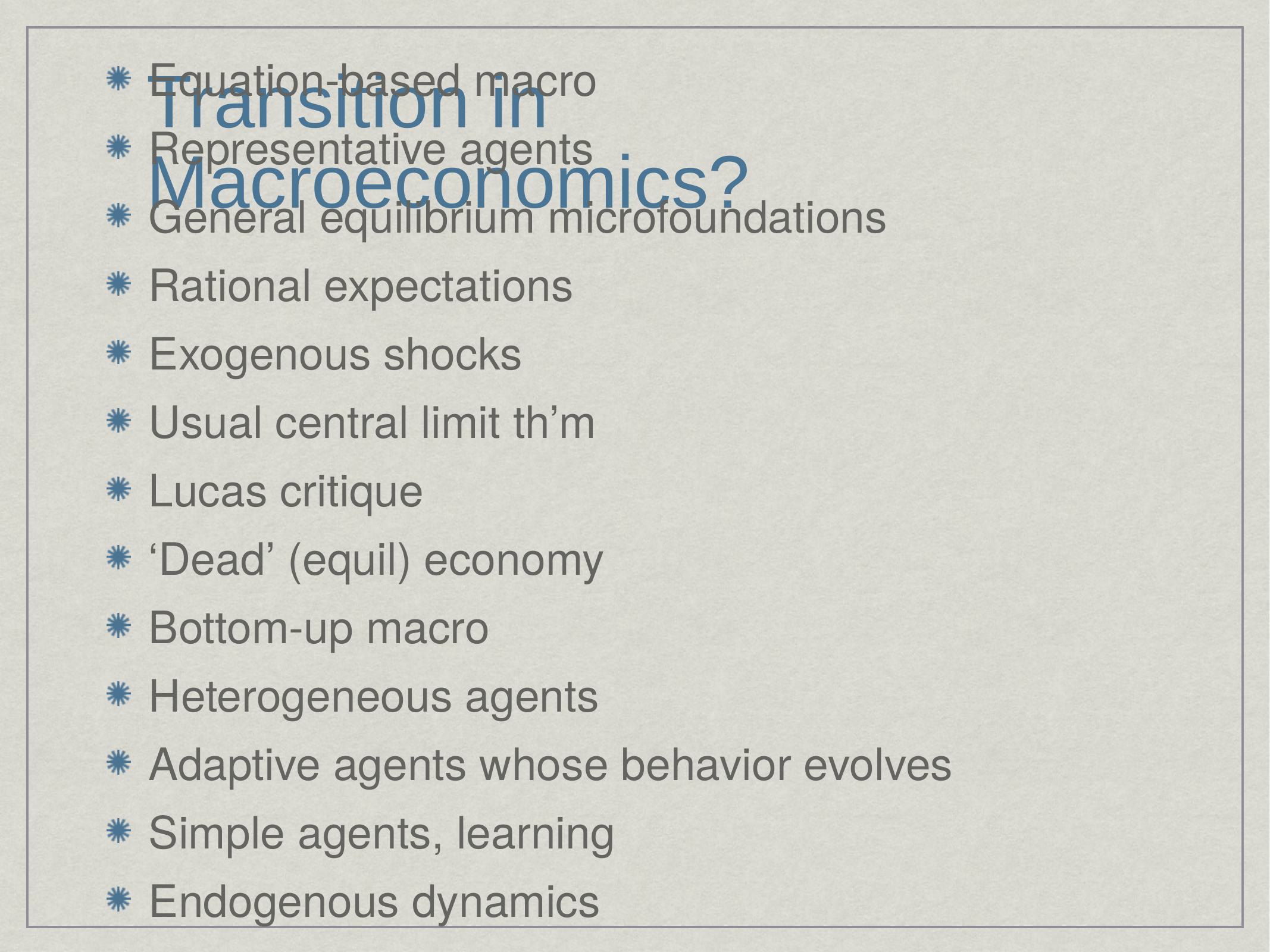

# Transition in Macroeconomics?
Equation-based macro
Representative agents
General equilibrium microfoundations
Rational expectations
Exogenous shocks
Usual central limit th’m
Lucas critique
‘Dead’ (equil) economy
Bottom-up macro
Heterogeneous agents
Adaptive agents whose behavior evolves
Simple agents, learning
Endogenous dynamics
Lévy-type limit th’ms
‘Veil of complexity’
‘Economy under glass’